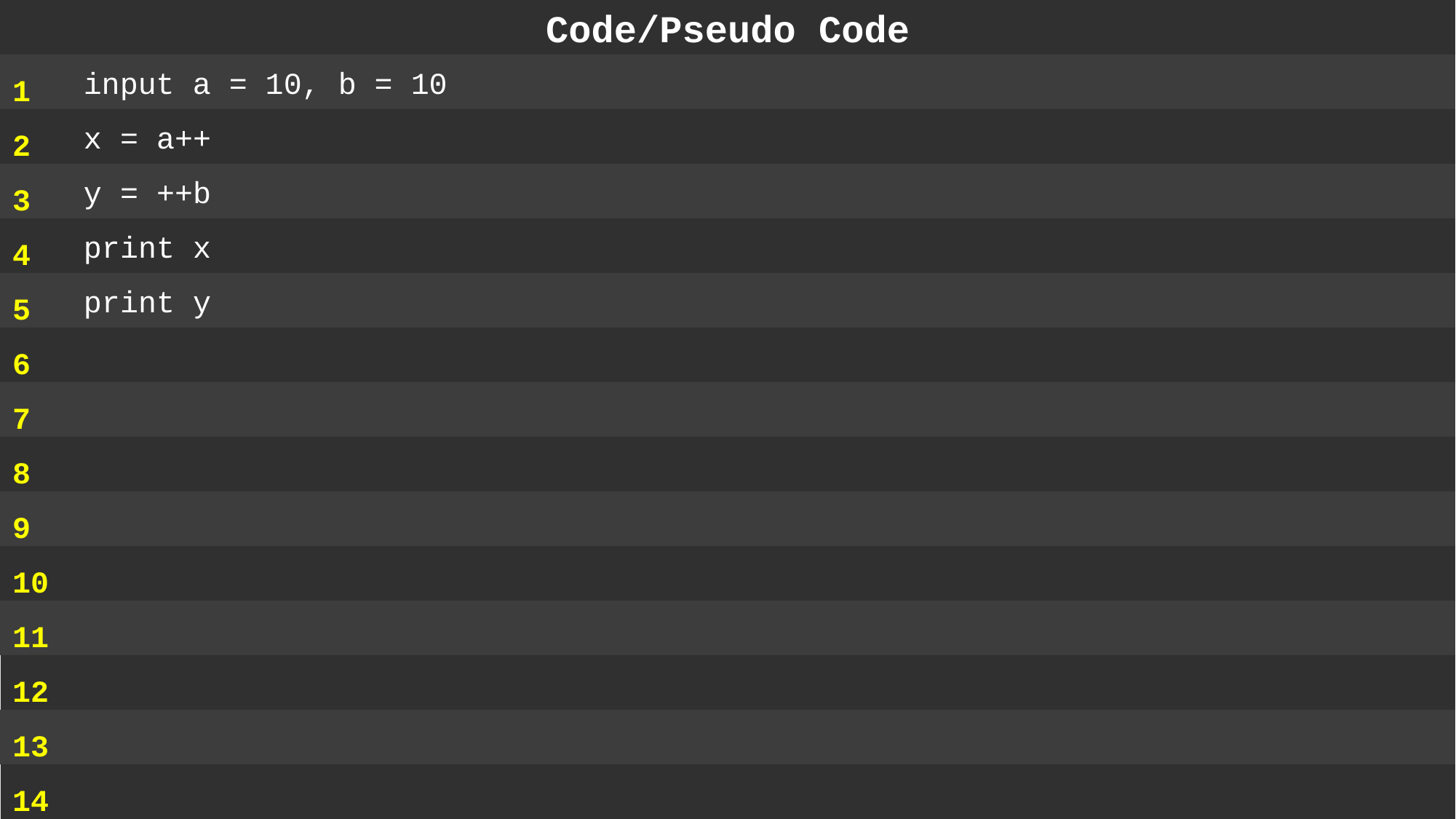

Code/Pseudo Code
1
2
3
4
5
6
7
8
9
10
11
12
13
14
 input a = 10, b = 10
 x = a++
 y = ++b
 print x
 print y